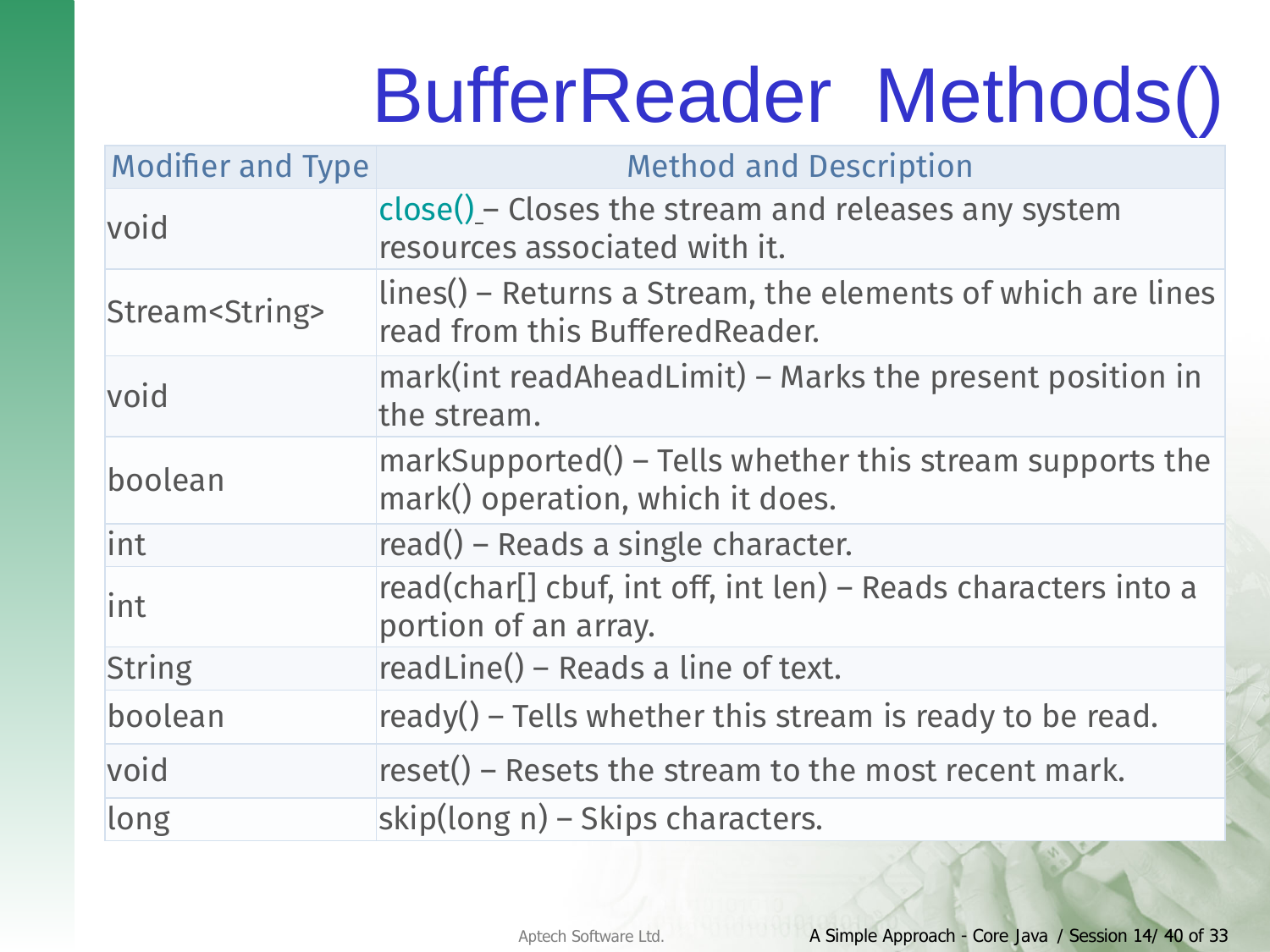

# BufferReader  Methods()
| Modifier and Type | Method and Description |
| --- | --- |
| void | close() – Closes the stream and releases any system resources associated with it. |
| Stream<String> | lines() – Returns a Stream, the elements of which are lines read from this BufferedReader. |
| void | mark(int readAheadLimit) – Marks the present position in the stream. |
| boolean | markSupported() – Tells whether this stream supports the mark() operation, which it does. |
| int | read() – Reads a single character. |
| int | read(char[] cbuf, int off, int len) – Reads characters into a portion of an array. |
| String | readLine() – Reads a line of text. |
| boolean | ready() – Tells whether this stream is ready to be read. |
| void | reset() – Resets the stream to the most recent mark. |
| long | skip(long n) – Skips characters. |